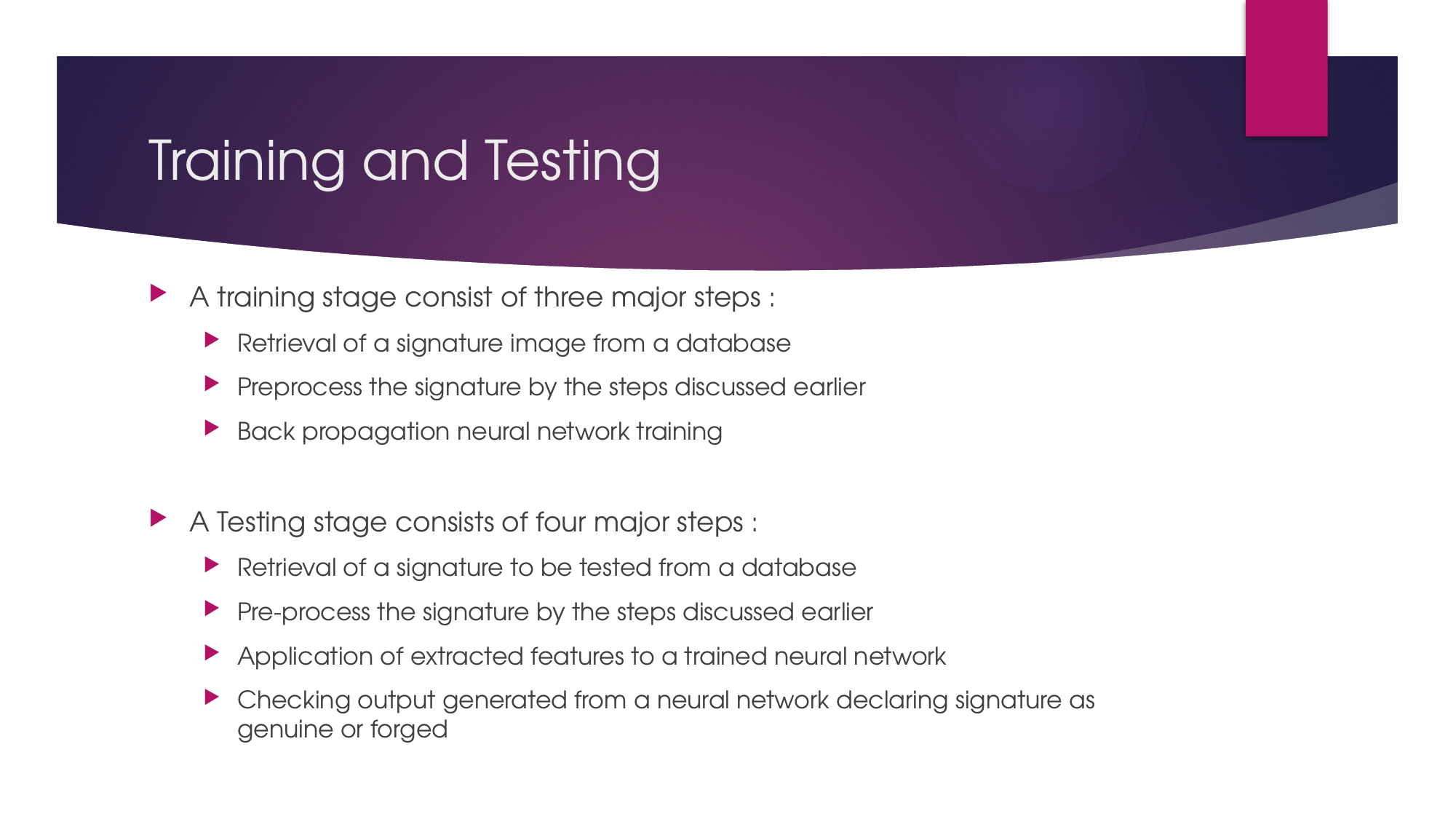

# Training and Testing
A training stage consist of three major steps :
Retrieval of a signature image from a database
Preprocess the signature by the steps discussed earlier
Back propagation neural network training

A Testing stage consists of four major steps :
Retrieval of a signature to be tested from a database
Pre-process the signature by the steps discussed earlier
Application of extracted features to a trained neural network
Checking output generated from a neural network declaring signature as genuine or forged